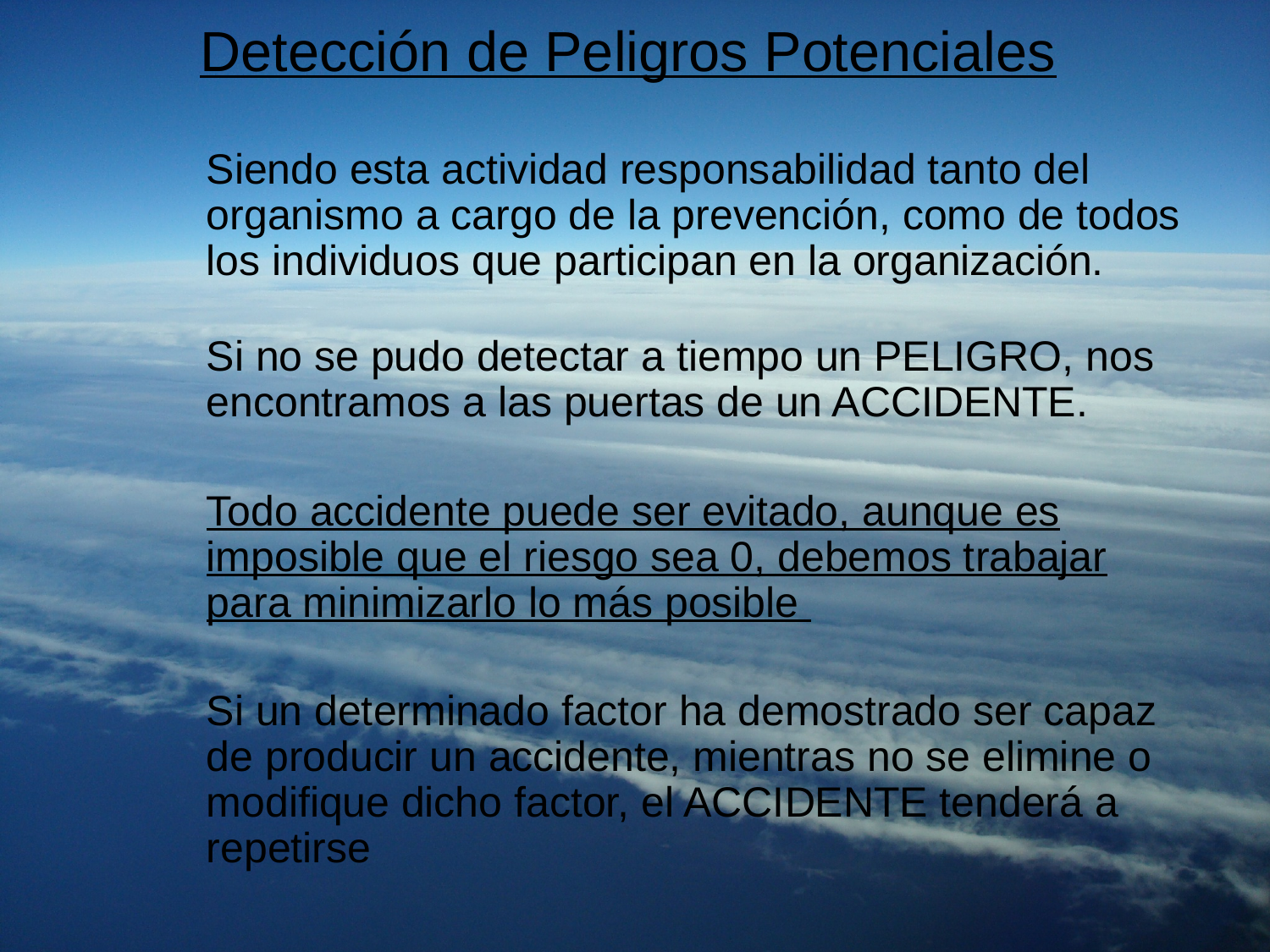

Detección de Peligros Potenciales

	Siendo esta actividad responsabilidad tanto del organismo a cargo de la prevención, como de todos los individuos que participan en la organización.

	Si no se pudo detectar a tiempo un PELIGRO, nos encontramos a las puertas de un ACCIDENTE.

	Todo accidente puede ser evitado, aunque es imposible que el riesgo sea 0, debemos trabajar para minimizarlo lo más posible

	Si un determinado factor ha demostrado ser capaz de producir un accidente, mientras no se elimine o modifique dicho factor, el ACCIDENTE tenderá a repetirse